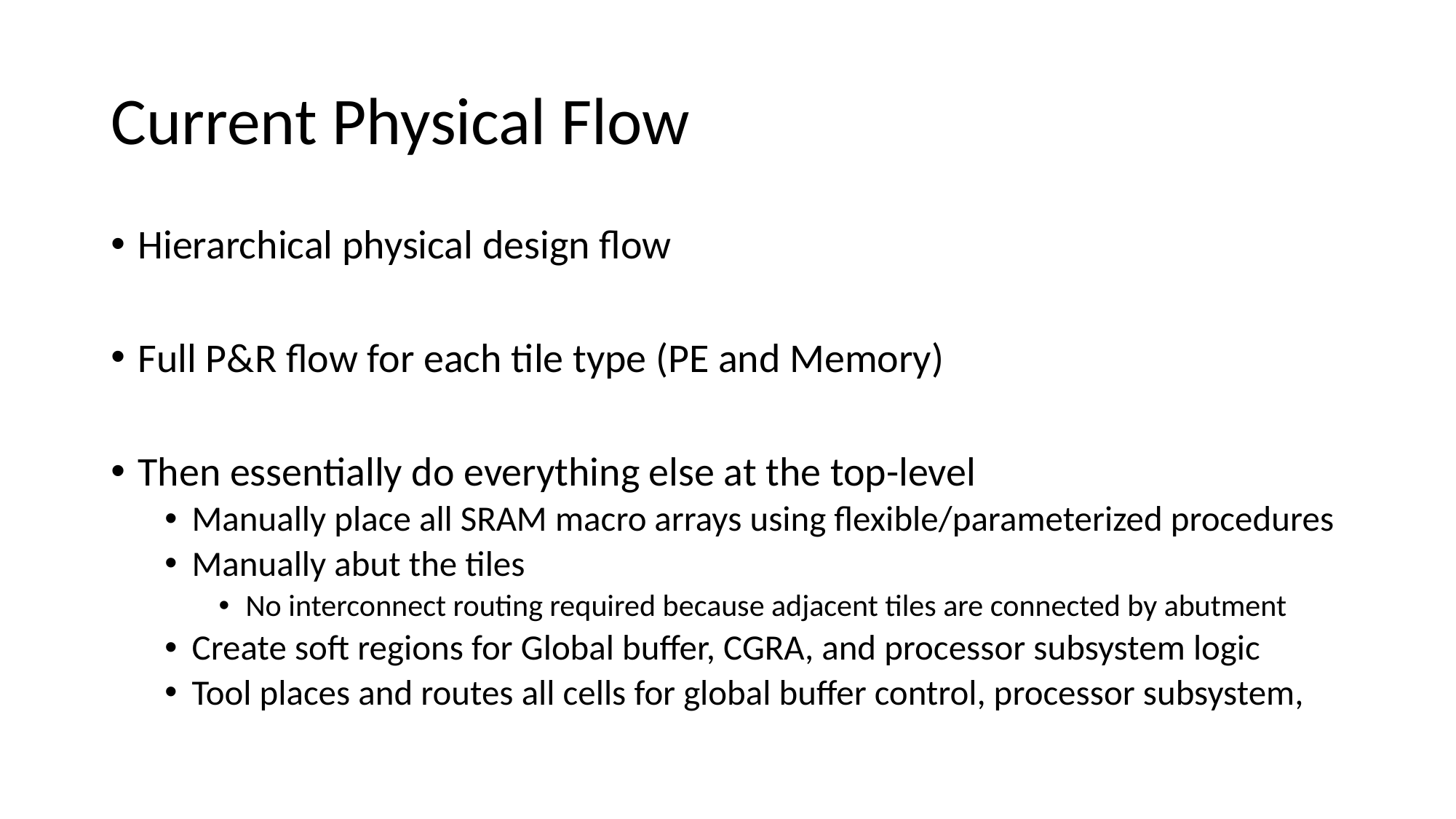

# Current Physical Flow
Hierarchical physical design flow

Full P&R flow for each tile type (PE and Memory)

Then essentially do everything else at the top-level
Manually place all SRAM macro arrays using flexible/parameterized procedures
Manually abut the tiles
No interconnect routing required because adjacent tiles are connected by abutment
Create soft regions for Global buffer, CGRA, and processor subsystem logic
Tool places and routes all cells for global buffer control, processor subsystem,